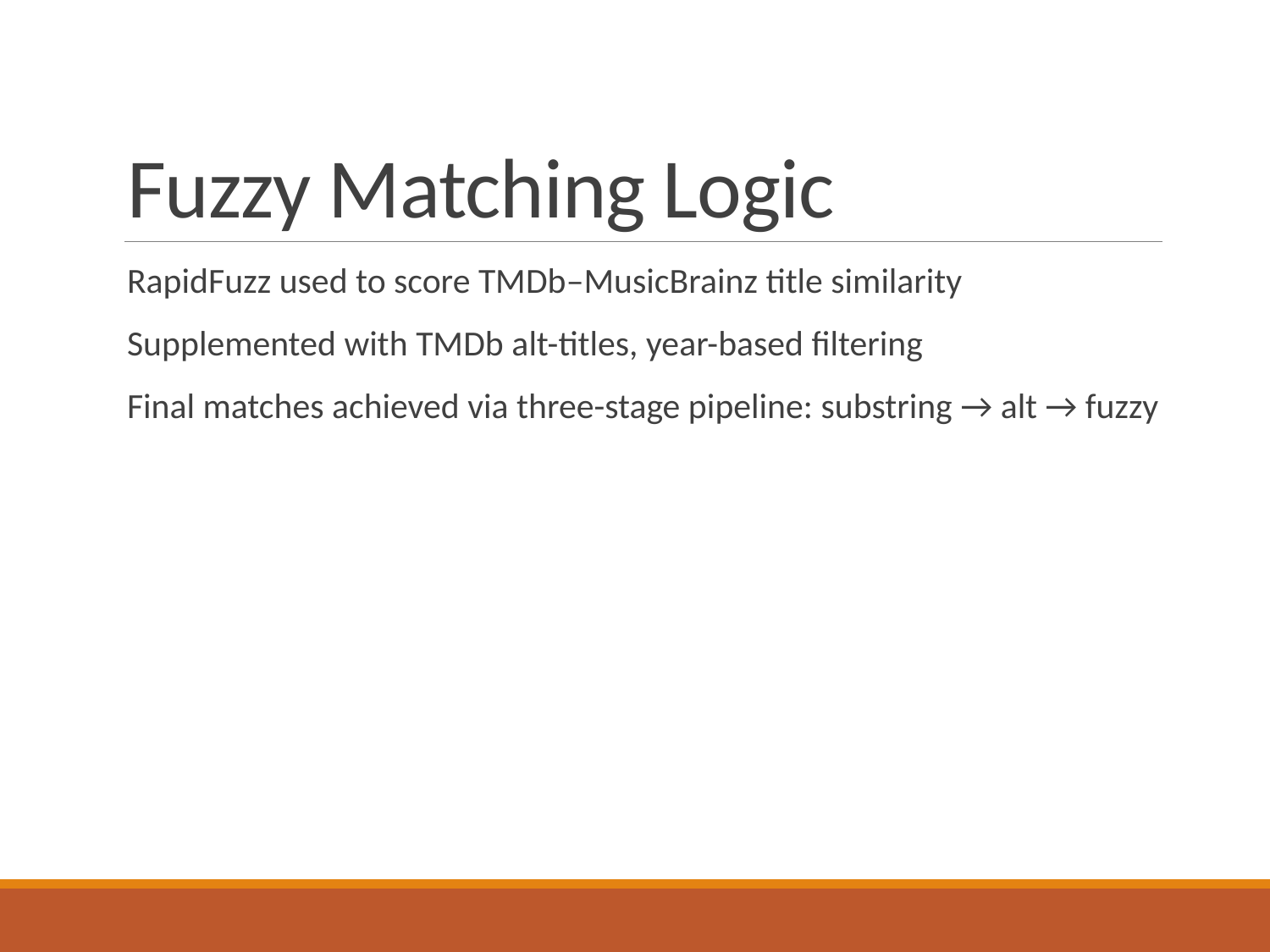

# Fuzzy Matching Logic
RapidFuzz used to score TMDb–MusicBrainz title similarity
Supplemented with TMDb alt-titles, year-based filtering
Final matches achieved via three-stage pipeline: substring → alt → fuzzy